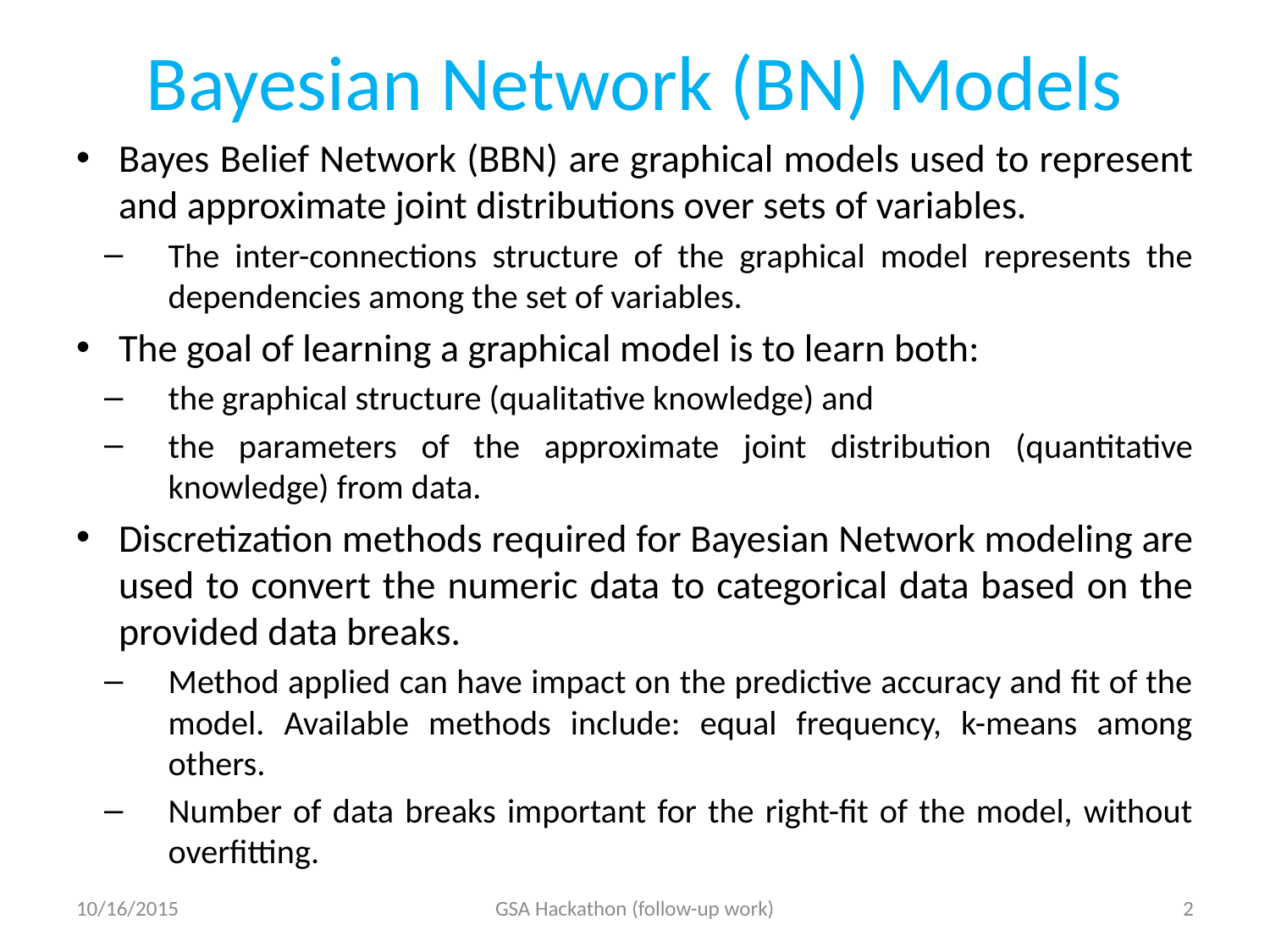

# Bayesian Network (BN) Models
Bayes Belief Network (BBN) are graphical models used to represent and approximate joint distributions over sets of variables.
The inter-connections structure of the graphical model represents the dependencies among the set of variables.
The goal of learning a graphical model is to learn both:
the graphical structure (qualitative knowledge) and
the parameters of the approximate joint distribution (quantitative knowledge) from data.
Discretization methods required for Bayesian Network modeling are used to convert the numeric data to categorical data based on the provided data breaks.
Method applied can have impact on the predictive accuracy and fit of the model. Available methods include: equal frequency, k-means among others.
Number of data breaks important for the right-fit of the model, without overfitting.
10/16/2015
GSA Hackathon (follow-up work)
2